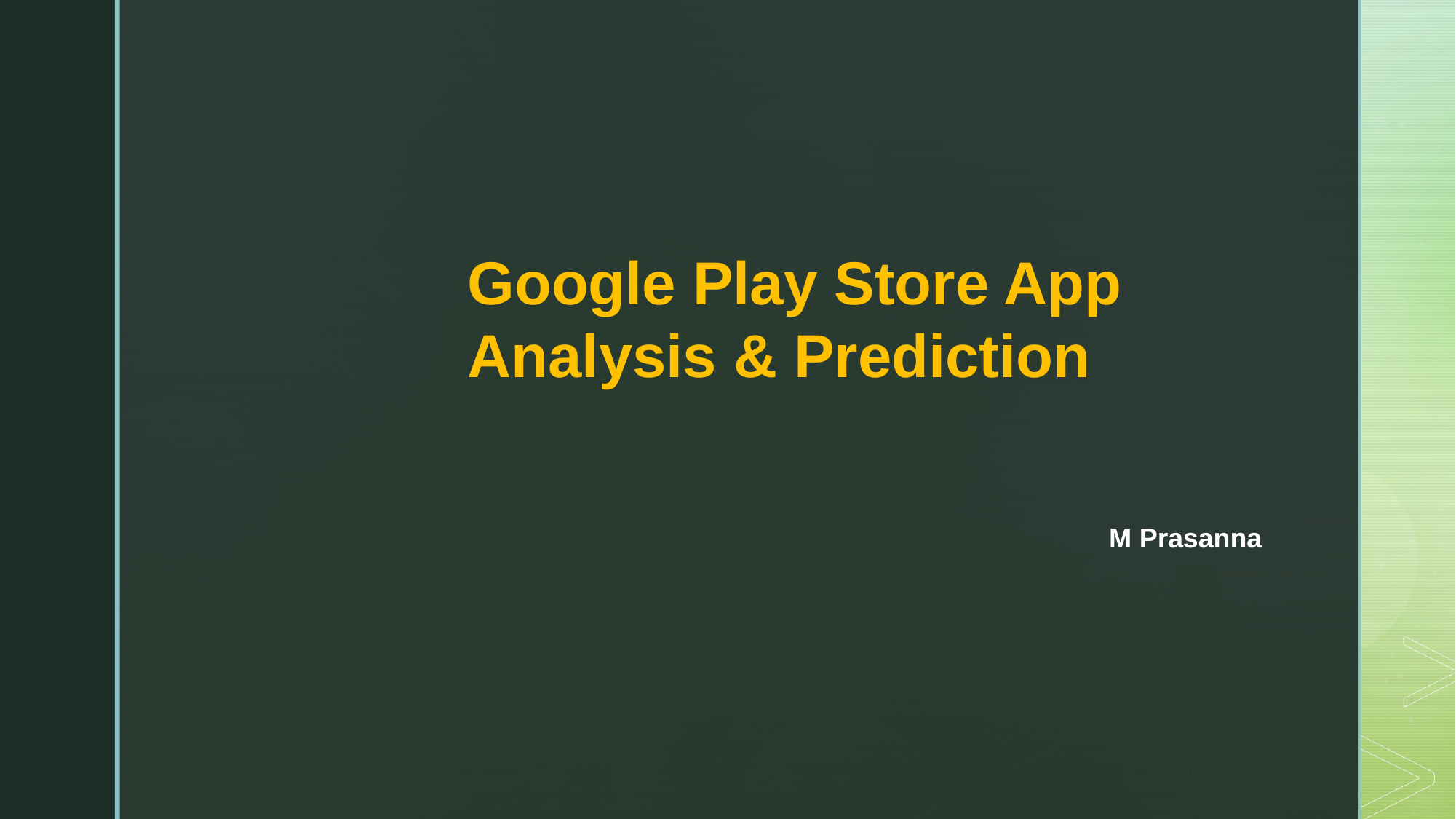

Google Play Store App Analysis & Prediction

M Prasanna